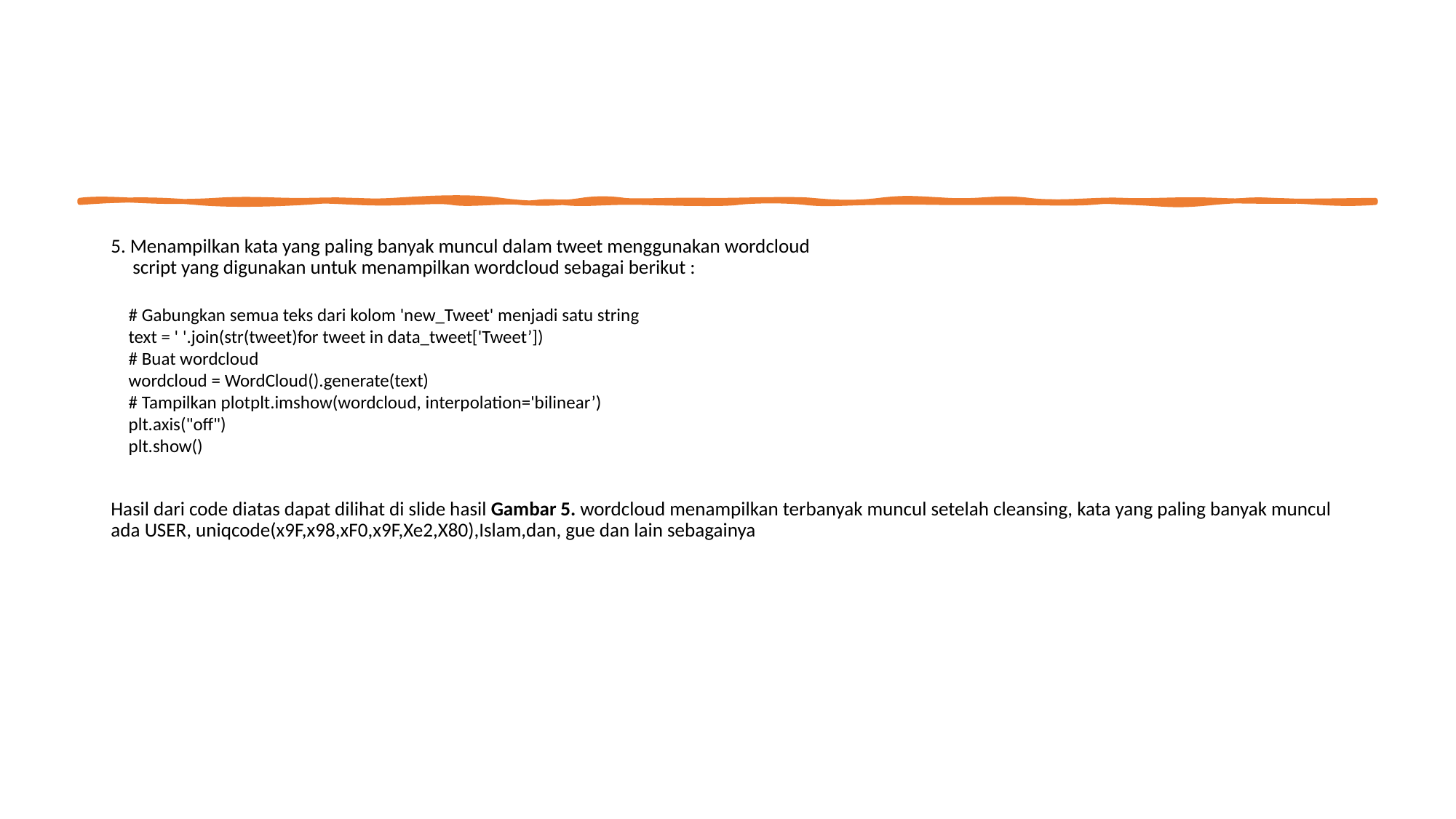

#

5. Menampilkan kata yang paling banyak muncul dalam tweet menggunakan wordcloud
     script yang digunakan untuk menampilkan wordcloud sebagai berikut :

Hasil dari code diatas dapat dilihat di slide hasil Gambar 5. wordcloud menampilkan terbanyak muncul setelah cleansing, kata yang paling banyak muncul ada USER, uniqcode(x9F,x98,xF0,x9F,Xe2,X80),Islam,dan, gue dan lain sebagainya

# Gabungkan semua teks dari kolom 'new_Tweet' menjadi satu string
text = ' '.join(str(tweet)for tweet in data_tweet['Tweet’])
# Buat wordcloud
wordcloud = WordCloud().generate(text)
# Tampilkan plotplt.imshow(wordcloud, interpolation='bilinear’)
plt.axis("off")
plt.show()